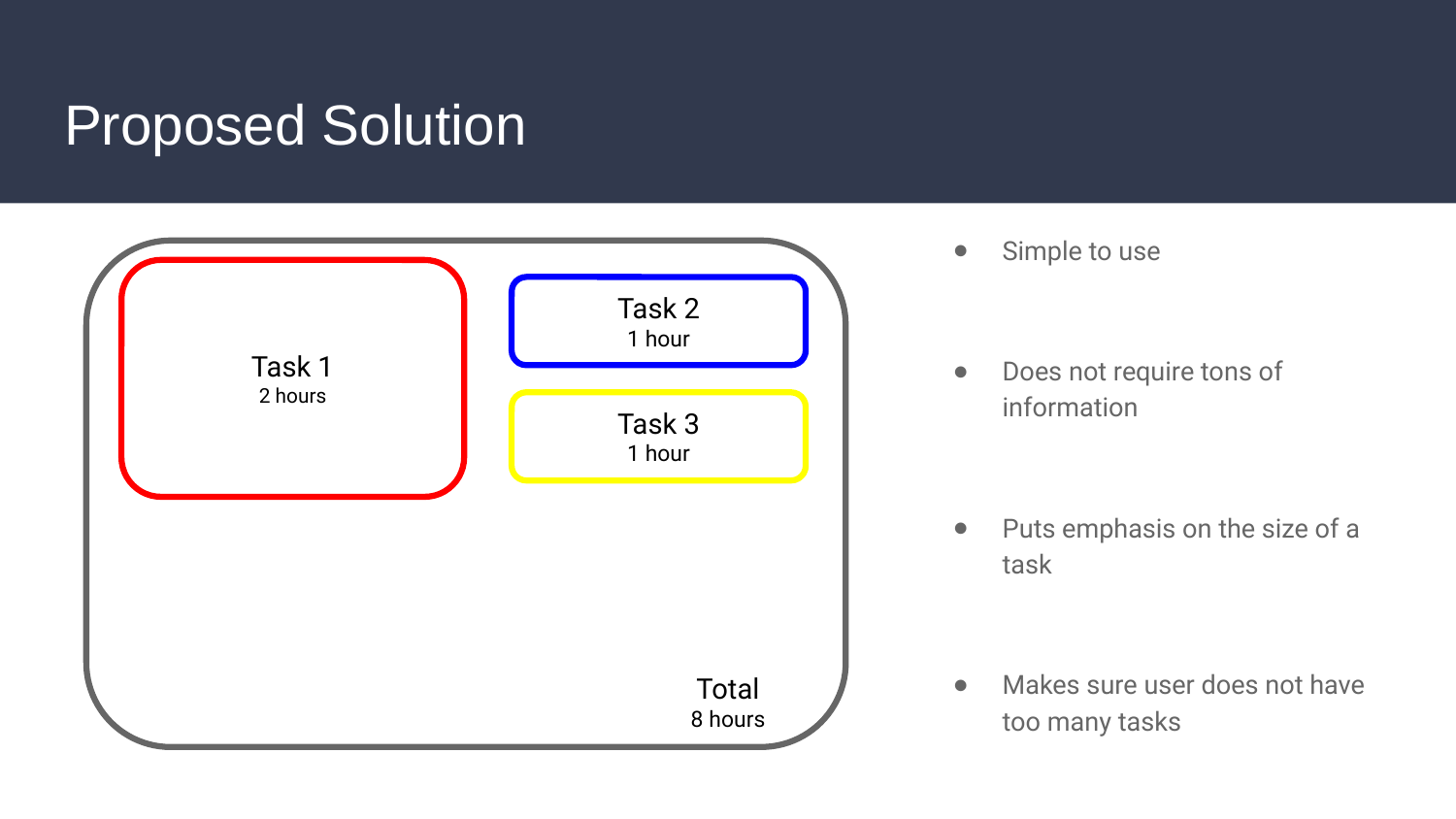

# Proposed Solution
Simple to use

Does not require tons of information

Puts emphasis on the size of a task

Makes sure user does not have too many tasks

Task 2
1 hour

Task 1
2 hours
Task 3
1 hour

Total
8 hours